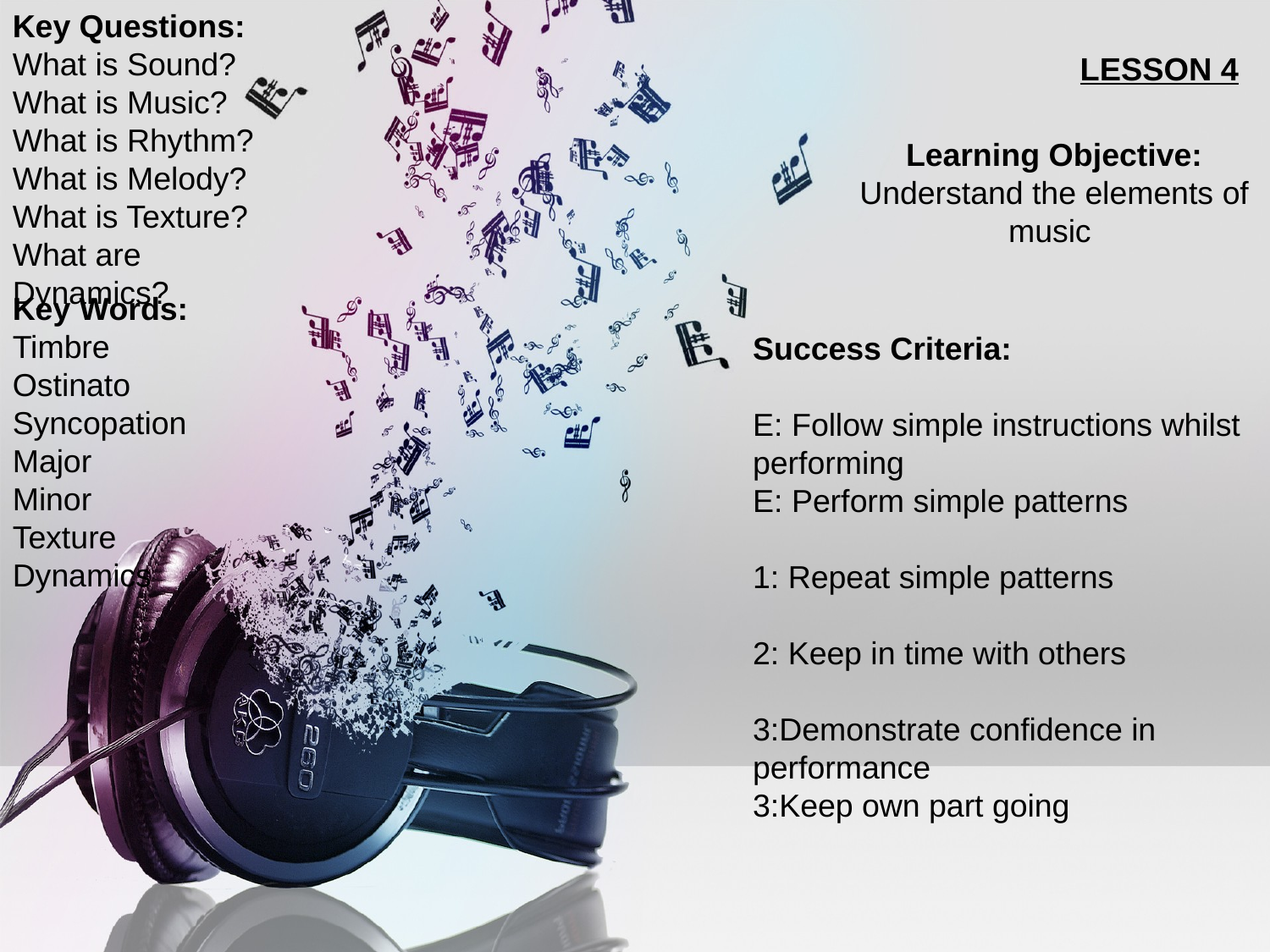

Key Questions:
What is Sound?
What is Music?
What is Rhythm?
What is Melody?
What is Texture?
What are Dynamics?
LESSON 4
Learning Objective:
Understand the elements of music
Key Words:
Timbre
Ostinato
Syncopation
Major
Minor
Texture
Dynamics

Success Criteria:

E: Follow simple instructions whilst performing
E: Perform simple patterns

1: Repeat simple patterns

2: Keep in time with others

3:Demonstrate confidence in performance
3:Keep own part going